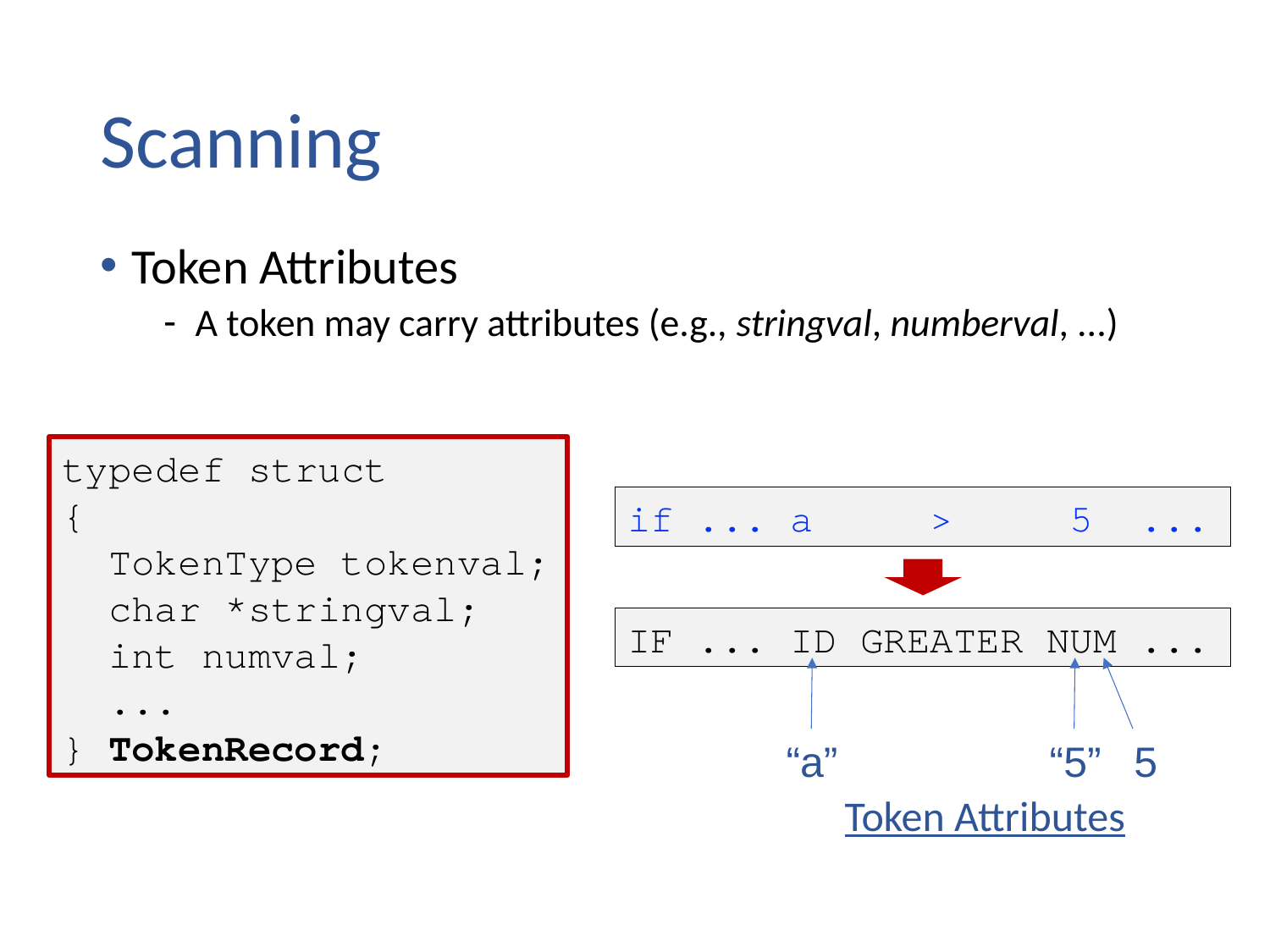

# Scanning
Token Attributes
A token may carry attributes (e.g., stringval, numberval, ...)
typedef struct
{
  TokenType tokenval;
  char *stringval;
  int numval;
  ...
} TokenRecord;
if ... a     >     5  ...

IF ... ID GREATER NUM ...
“a”
“5”
5
Token Attributes